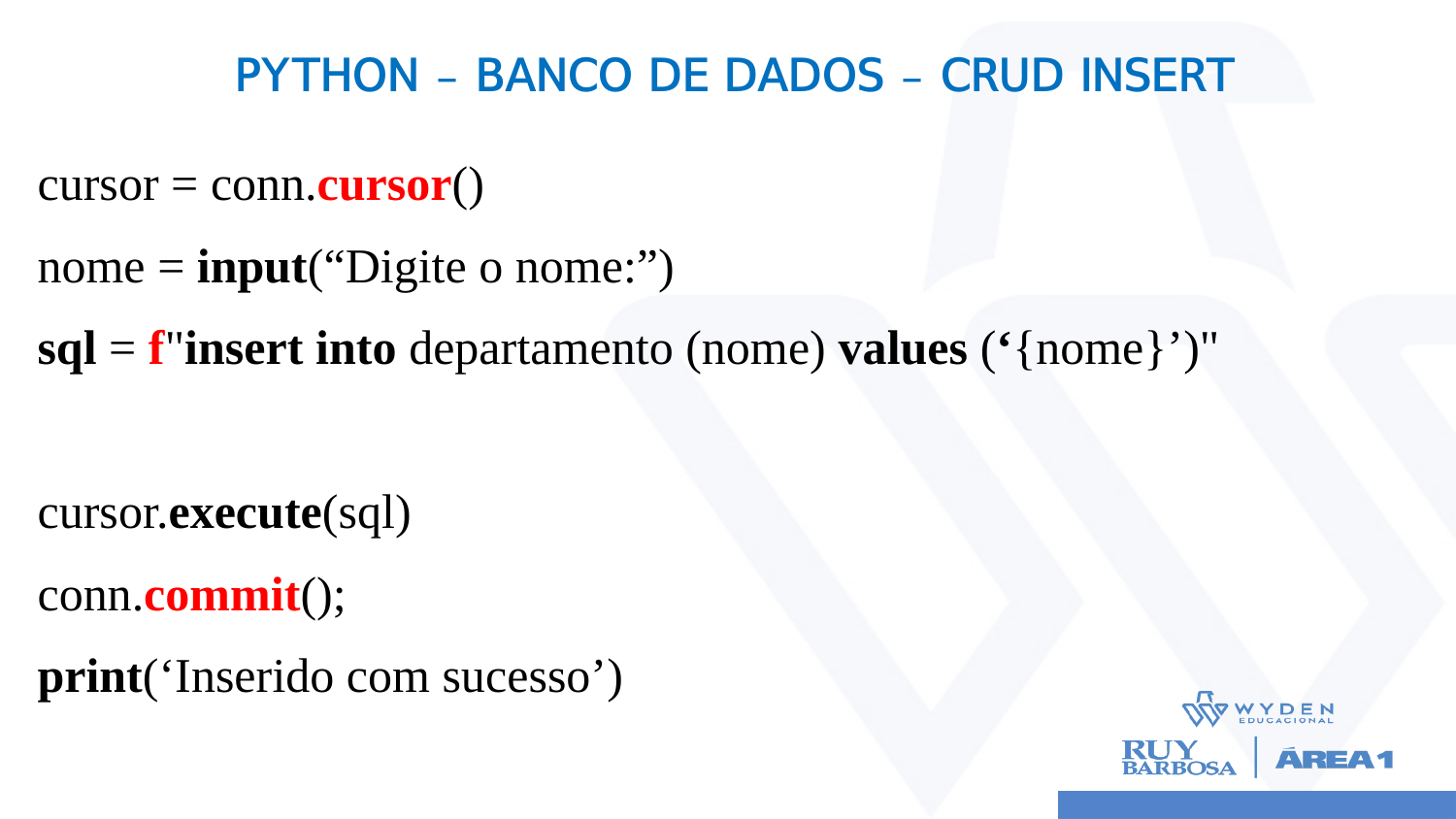

# Python – BANCO DE DADOS – CRUD INSERT
cursor = conn.cursor()
nome = input(“Digite o nome:”)
sql = f"insert into departamento (nome) values (‘{nome}’)"

cursor.execute(sql)
conn.commit();
print(‘Inserido com sucesso’)